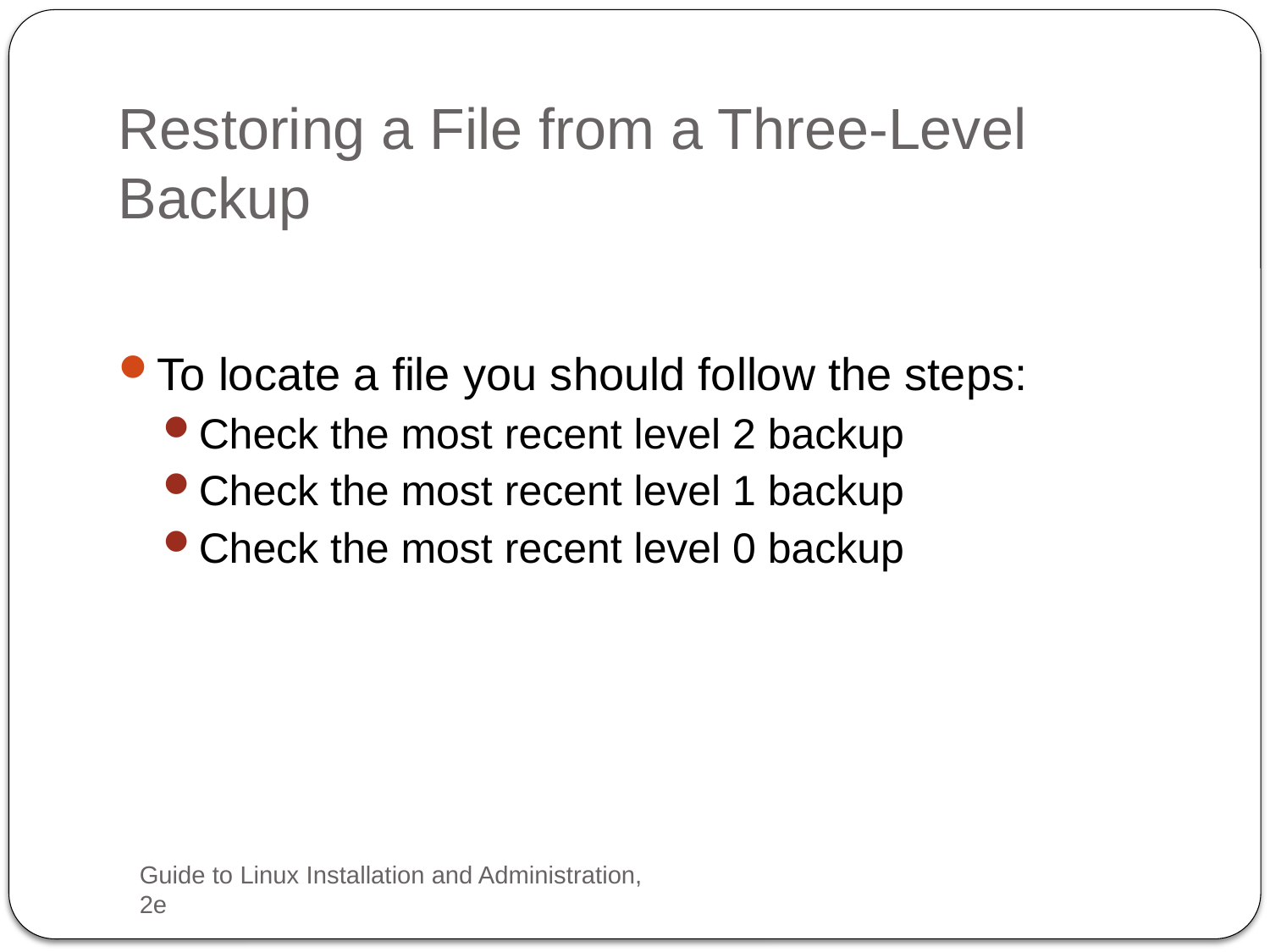

# Restoring a File from a Three-Level Backup
To locate a file you should follow the steps:
Check the most recent level 2 backup
Check the most recent level 1 backup
Check the most recent level 0 backup
Guide to Linux Installation and Administration, 2e
34